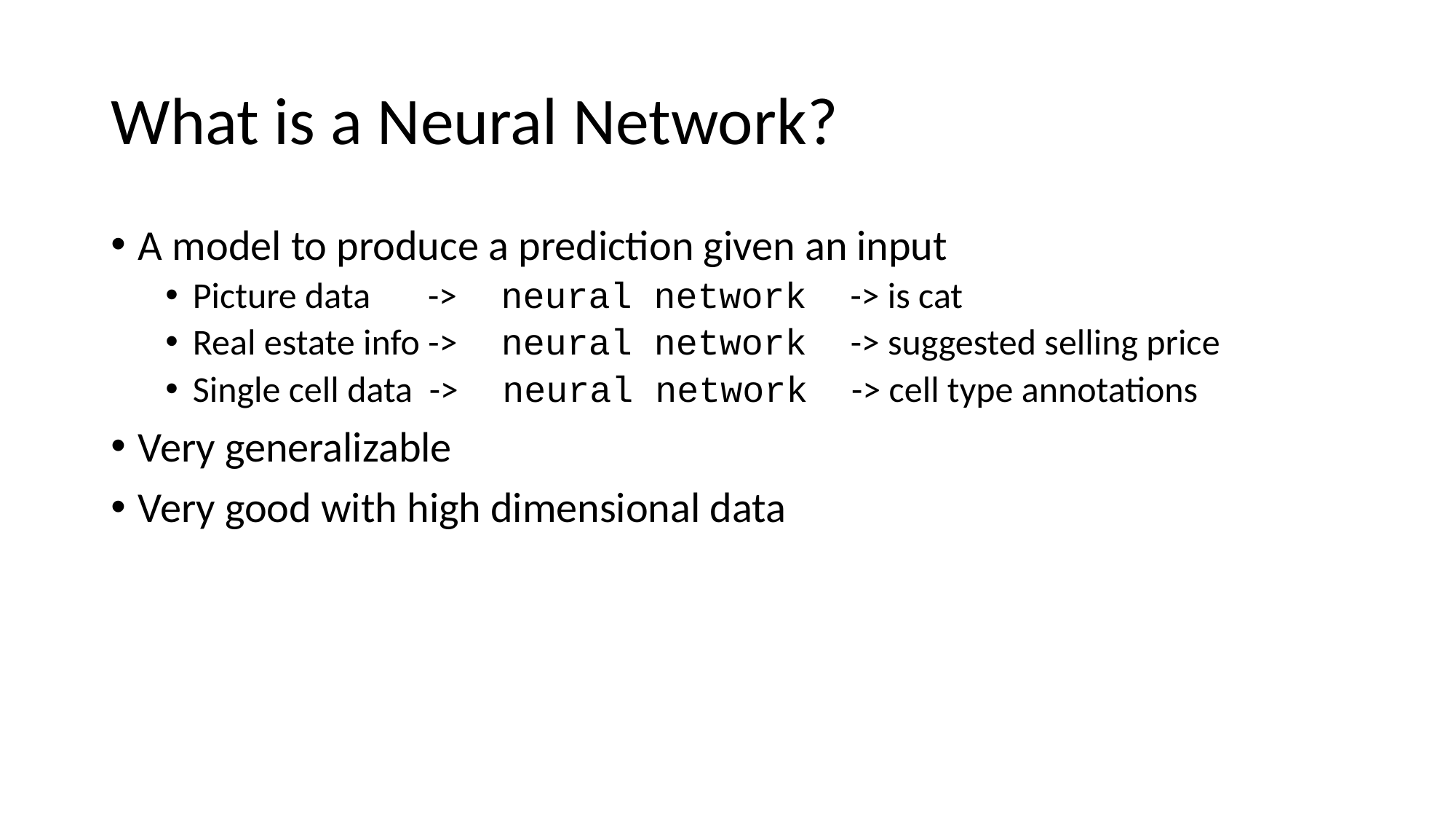

# What is a Neural Network?
A model to produce a prediction given an input
Picture data       ->  neural network  -> is cat
Real estate info ->  neural network  -> suggested selling price
Single cell data  ->  neural network  -> cell type annotations
Very generalizable
Very good with high dimensional data